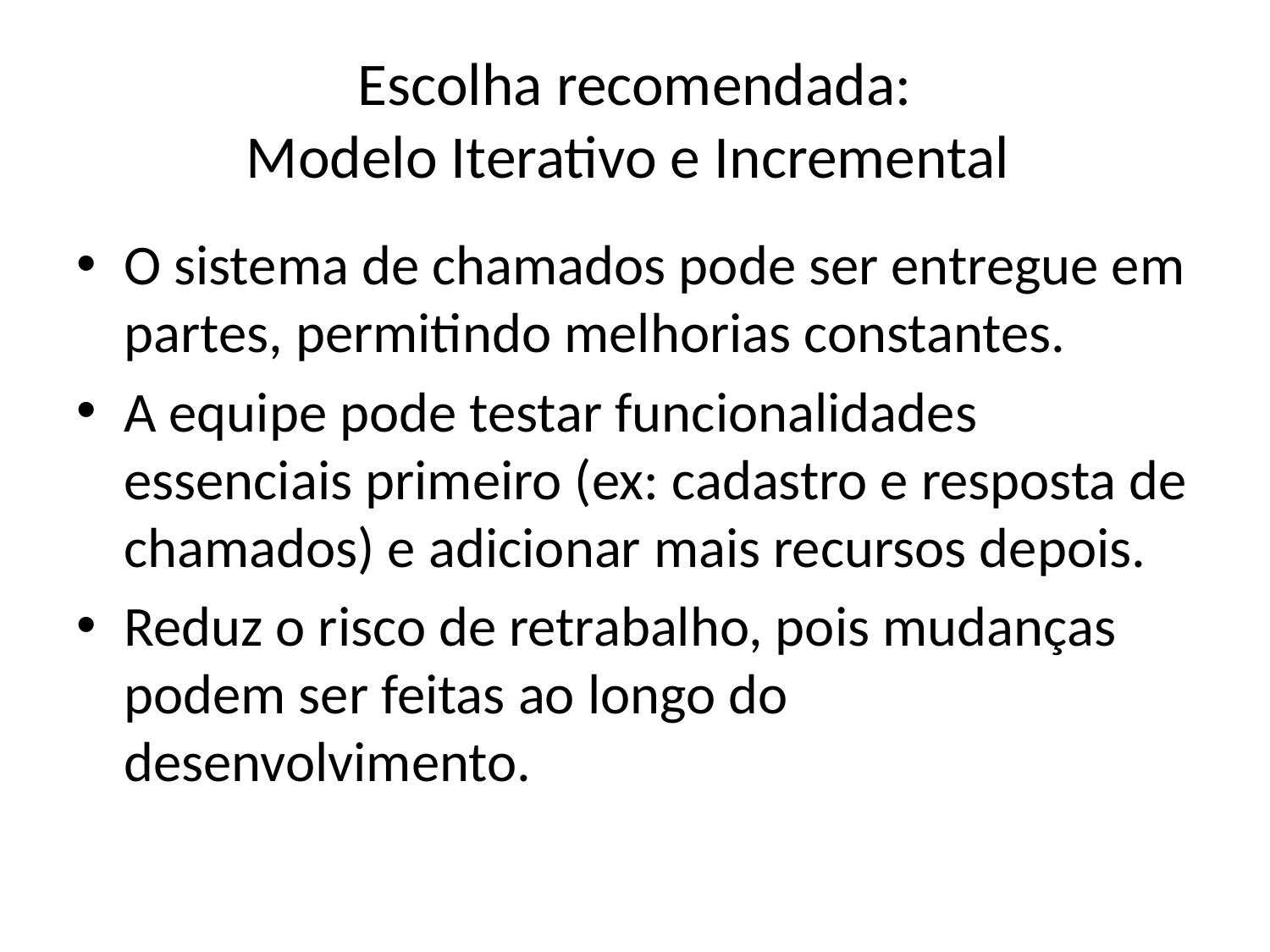

# Escolha recomendada: Modelo Iterativo e Incremental
O sistema de chamados pode ser entregue em partes, permitindo melhorias constantes.
A equipe pode testar funcionalidades essenciais primeiro (ex: cadastro e resposta de chamados) e adicionar mais recursos depois.
Reduz o risco de retrabalho, pois mudanças podem ser feitas ao longo do desenvolvimento.